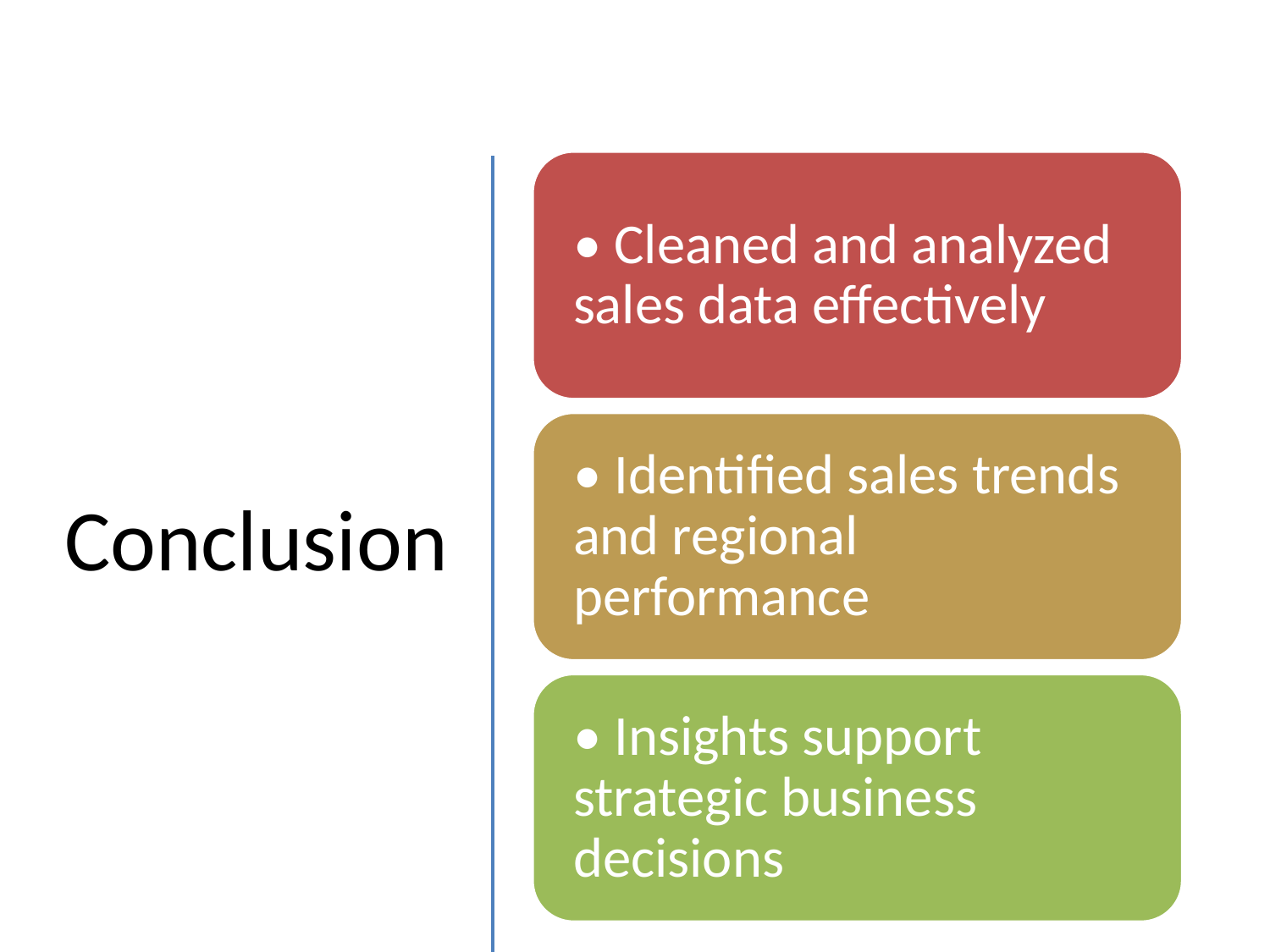

# Conclusion
• Cleaned and analyzed sales data effectively
• Identified sales trends and regional performance
• Insights support strategic business decisions